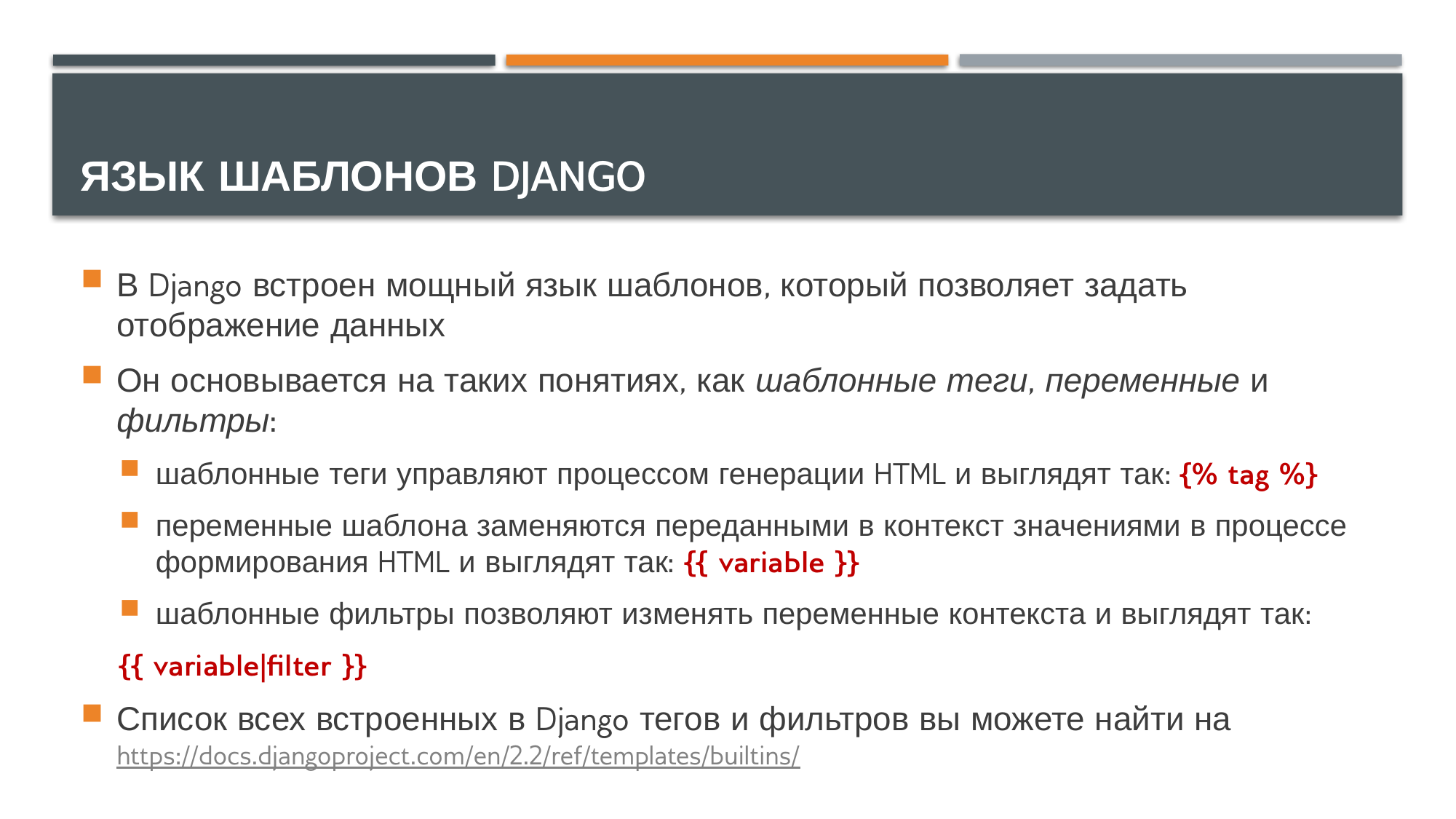

# Язык шаблонов Django
В Django встроен мощный язык шаблонов, который позволяет задать отображение данных
Он основывается на таких понятиях, как шаблонные теги, переменные и фильтры:
шаблонные теги управляют процессом генерации HTML и выглядят так: {% tag %}
переменные шаблона заменяются переданными в контекст значениями в процессе формирования HTML и выглядят так: {{ variable }}
шаблонные фильтры позволяют изменять переменные контекста и выглядят так:
{{ variable|filter }}
Список всех встроенных в Django тегов и фильтров вы можете найти на
https://docs.djangoproject.com/en/2.2/ref/templates/builtins/